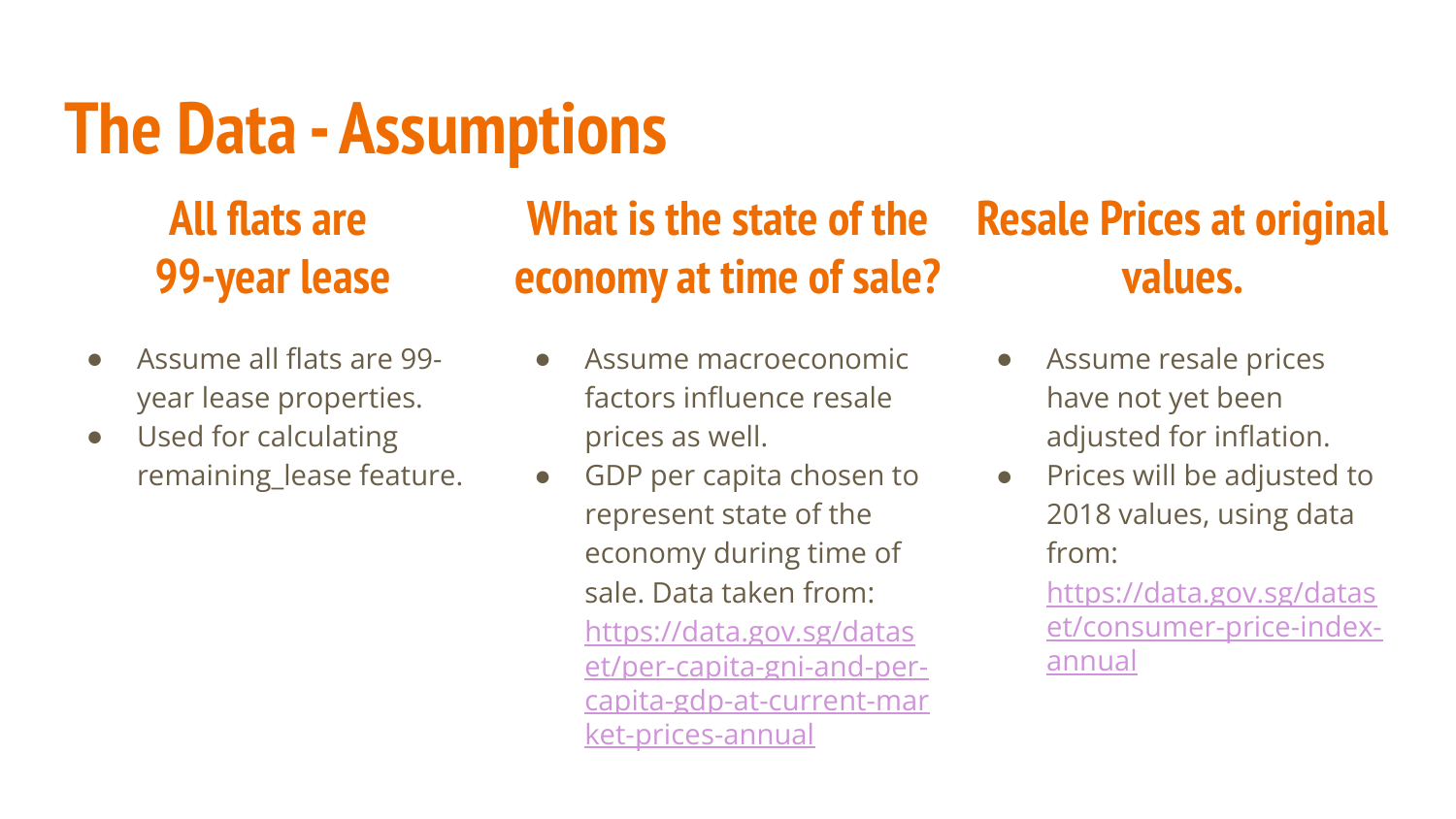

The Data - Assumptions
# All flats are
99-year lease
What is the state of the economy at time of sale?
Resale Prices at original values.
Assume all flats are 99-year lease properties.
Used for calculating remaining_lease feature.
Assume macroeconomic factors influence resale prices as well.
GDP per capita chosen to represent state of the economy during time of sale. Data taken from: https://data.gov.sg/dataset/per-capita-gni-and-per-capita-gdp-at-current-market-prices-annual
Assume resale prices have not yet been adjusted for inflation.
Prices will be adjusted to 2018 values, using data from: https://data.gov.sg/dataset/consumer-price-index-annual